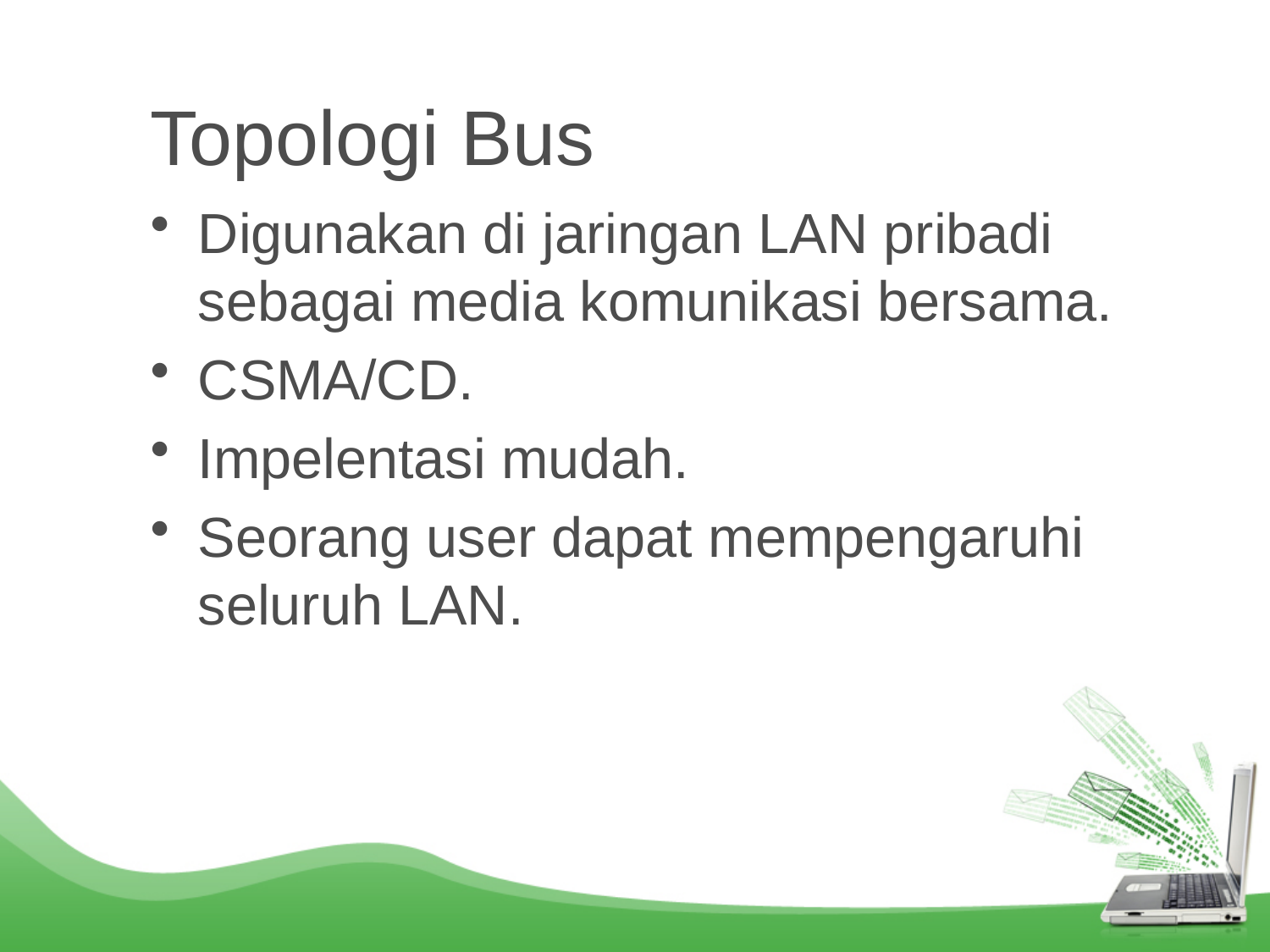

# Topologi Bus
Digunakan di jaringan LAN pribadi sebagai media komunikasi bersama.
CSMA/CD.
Impelentasi mudah.
Seorang user dapat mempengaruhi seluruh LAN.